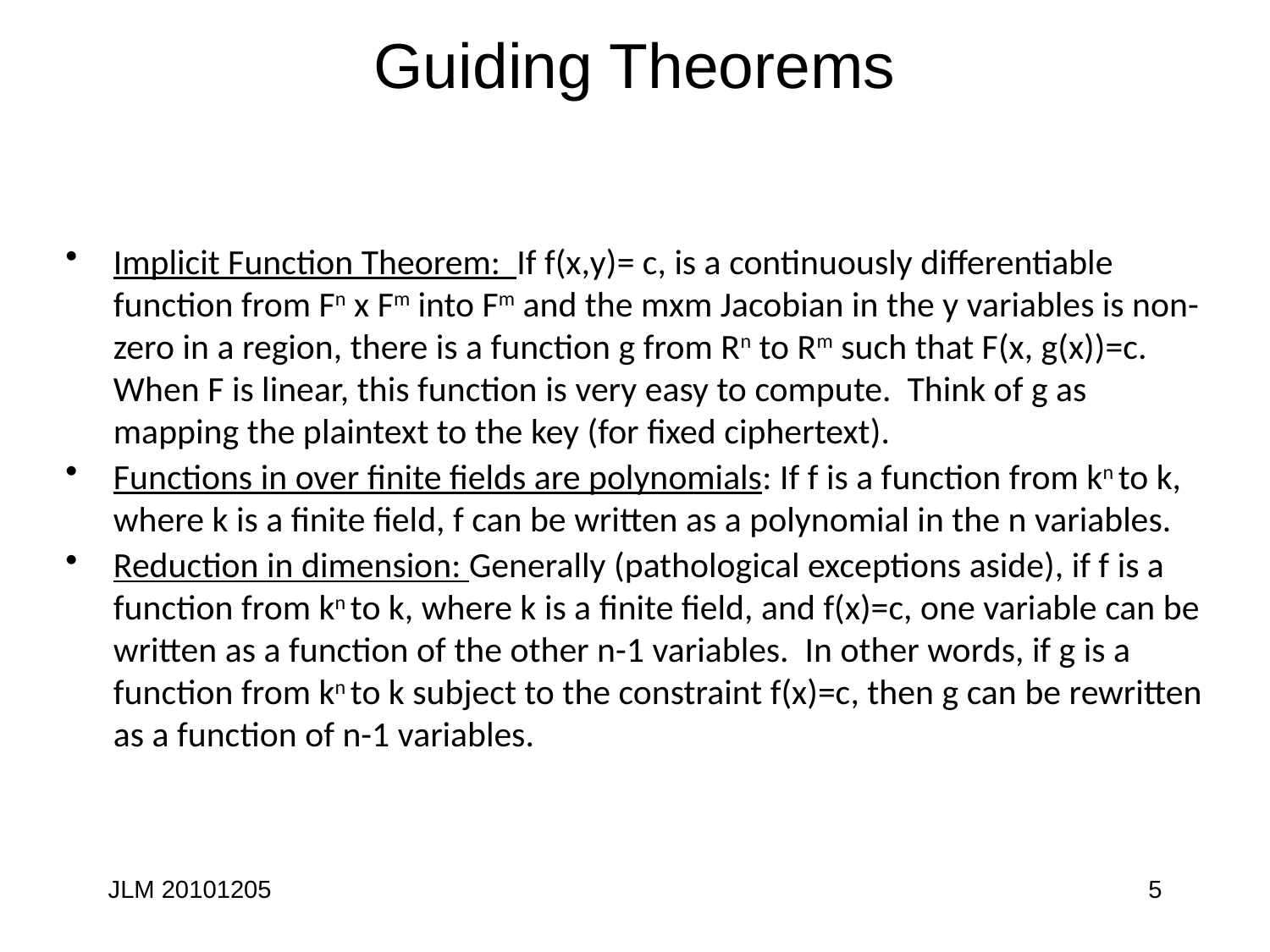

# Guiding Theorems
Implicit Function Theorem:  If f(x,y)= c, is a continuously differentiable function from Fn x Fm into Fm and the mxm Jacobian in the y variables is non- zero in a region, there is a function g from Rn to Rm such that F(x, g(x))=c.  When F is linear, this function is very easy to compute.  Think of g as mapping the plaintext to the key (for fixed ciphertext).
Functions in over finite fields are polynomials: If f is a function from kn to k, where k is a finite field, f can be written as a polynomial in the n variables.
Reduction in dimension: Generally (pathological exceptions aside), if f is a function from kn to k, where k is a finite field, and f(x)=c, one variable can be written as a function of the other n-1 variables.  In other words, if g is a function from kn to k subject to the constraint f(x)=c, then g can be rewritten as a function of n-1 variables.

JLM 20101205
5